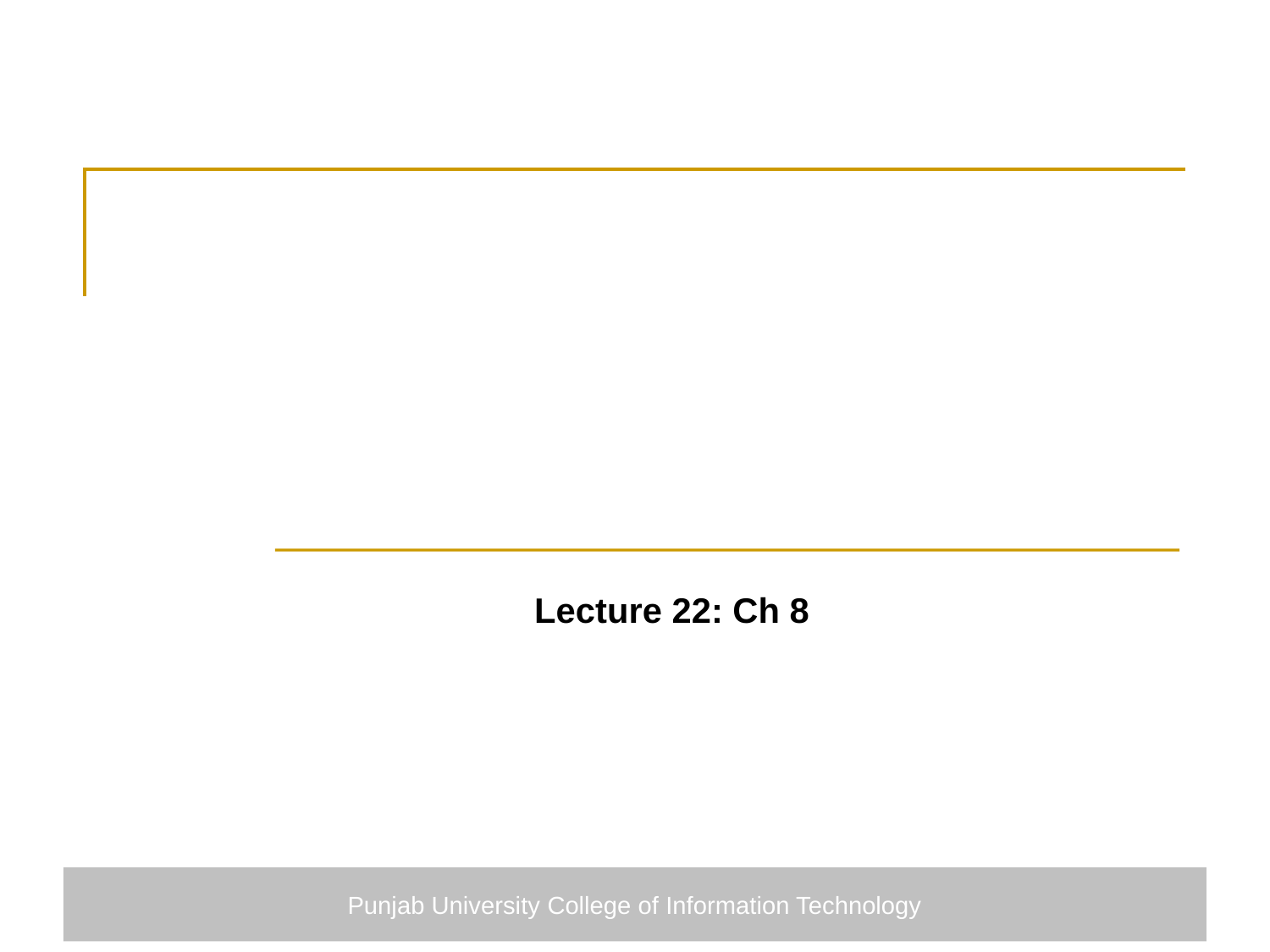

Lecture 22: Ch 8
Punjab University College of Information Technology